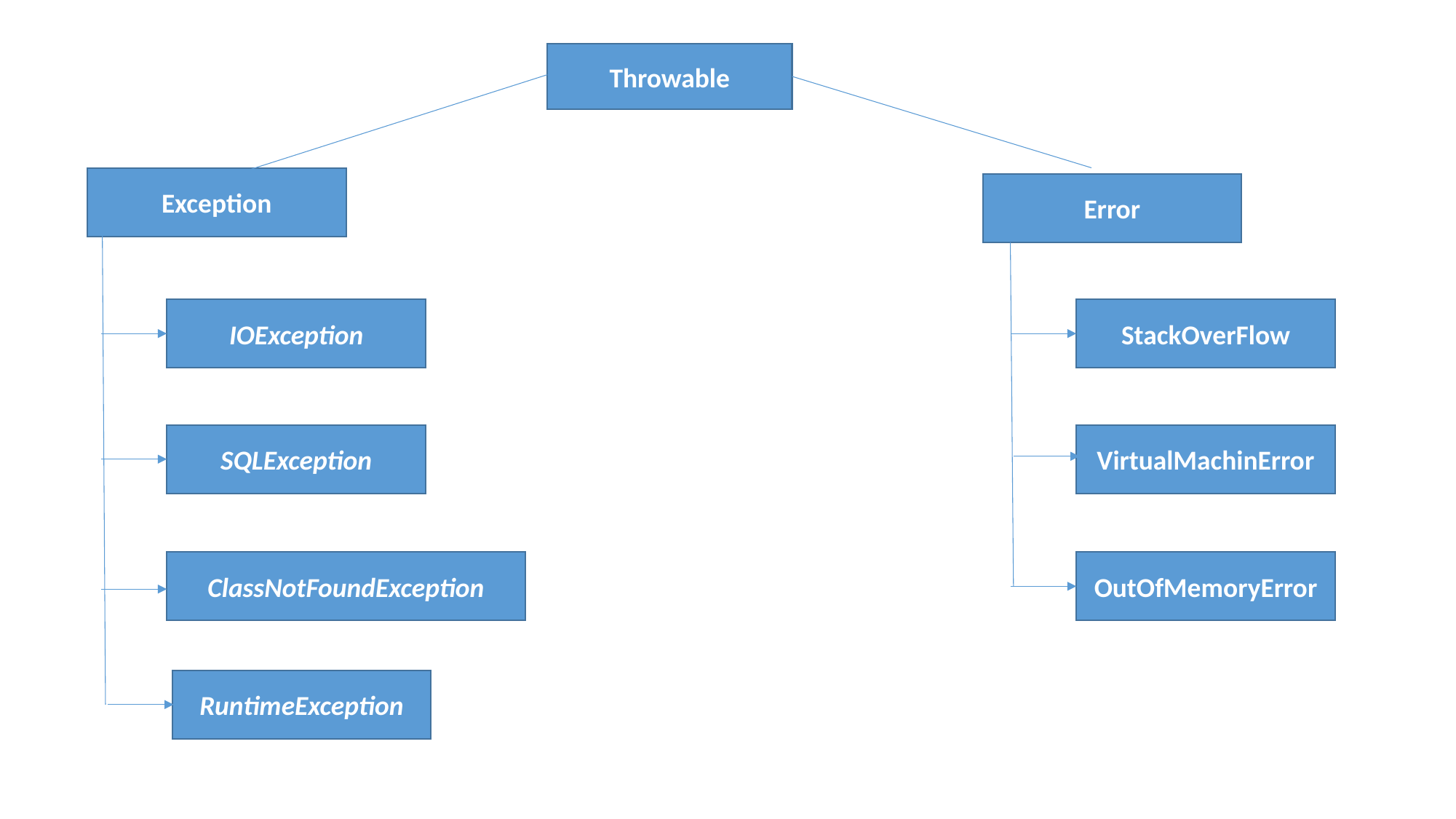

Throwable
Exception
Error
IOException
StackOverFlow
SQLException
VirtualMachinError
ClassNotFoundException
OutOfMemoryError
RuntimeException